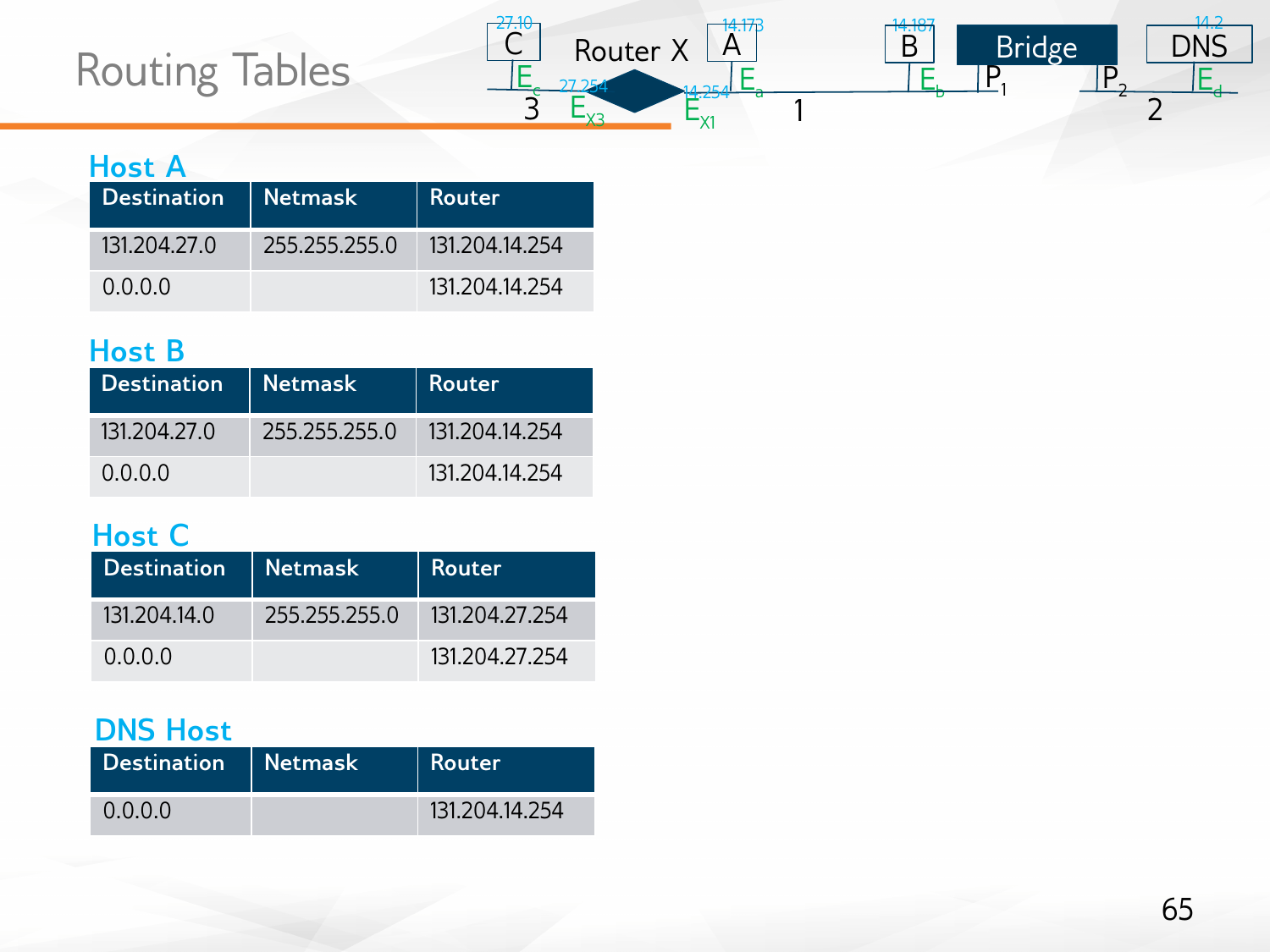

14.2
27.10
14.173
14.187
C
Router X
A
B
Bridge
DNS
# Routing Tables
27.254
Ec
P1
P2
Ed
Ea
Eb
14.254

EX3
3
2
EX1
1
Host A
| Destination | Netmask | Router |
| --- | --- | --- |
| 131.204.27.0 | 255.255.255.0 | 131.204.14.254 |
| 0.0.0.0 |  | 131.204.14.254 |
Host B
| Destination | Netmask | Router |
| --- | --- | --- |
| 131.204.27.0 | 255.255.255.0 | 131.204.14.254 |
| 0.0.0.0 |  | 131.204.14.254 |
Host C
| Destination | Netmask | Router |
| --- | --- | --- |
| 131.204.14.0 | 255.255.255.0 | 131.204.27.254 |
| 0.0.0.0 |  | 131.204.27.254 |
DNS Host
| Destination | Netmask | Router |
| --- | --- | --- |
| 0.0.0.0 |  | 131.204.14.254 |
65